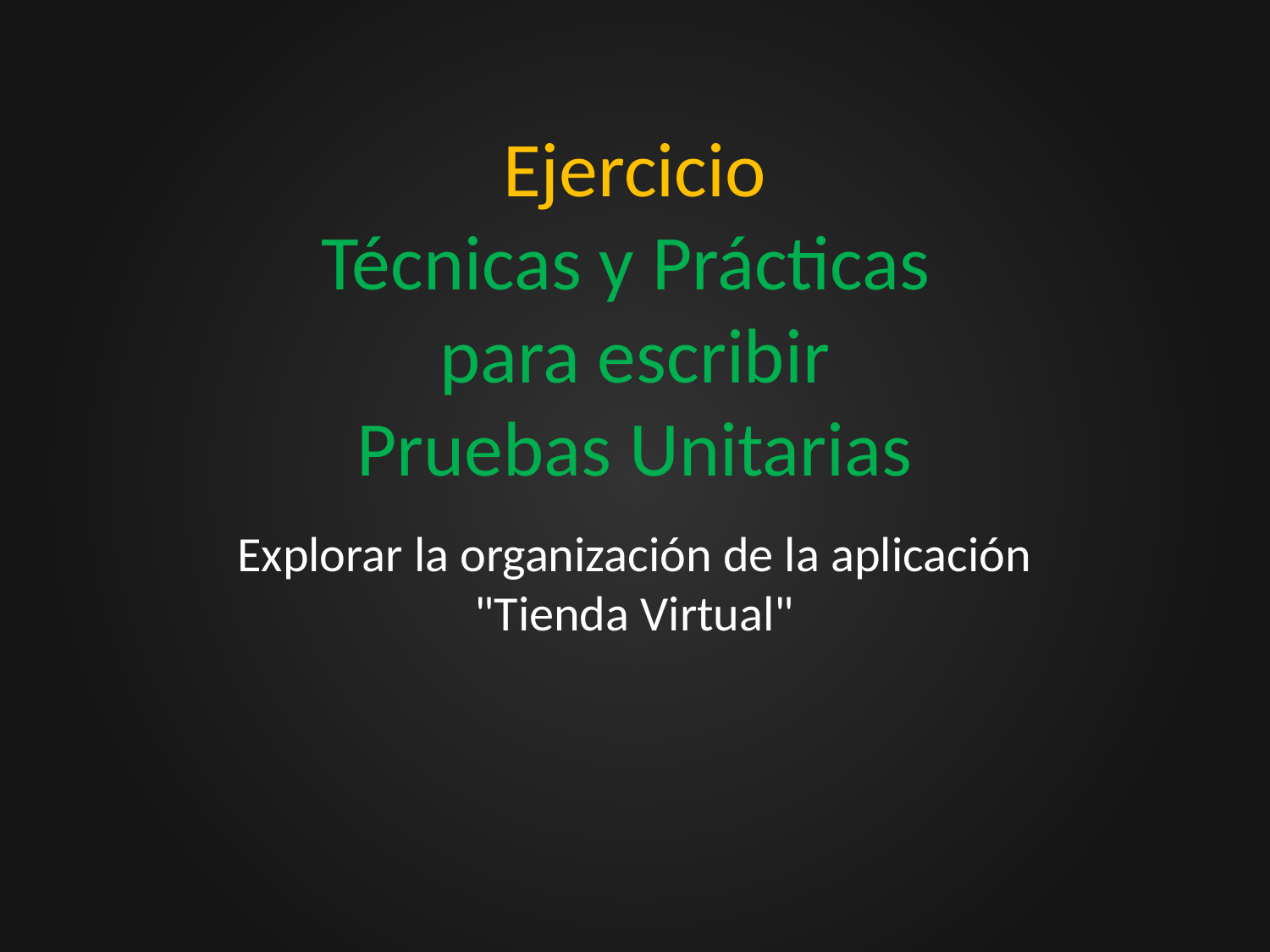

# Ejercicio Técnicas y Prácticas para escribir Pruebas Unitarias
Explorar la organización de la aplicación
"Tienda Virtual"